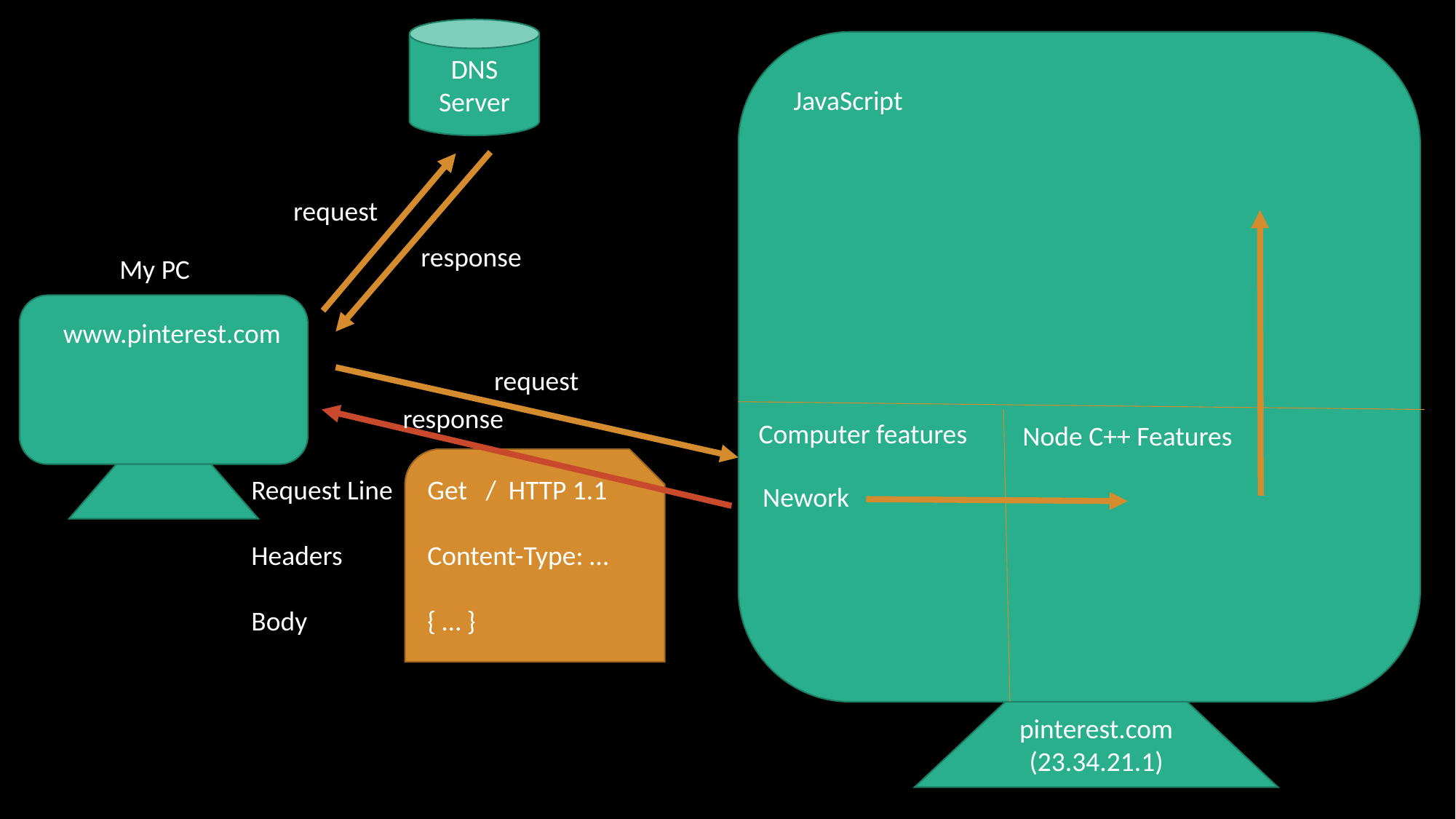

DNS Server

pinterest.com
(23.34.21.1)
JavaScript
request
response
My PC

www.pinterest.com
request
response
Computer features
Node C++ Features

Request Line

Headers

Body
Get   /  HTTP 1.1

Content-Type: …

{ … }
Nework